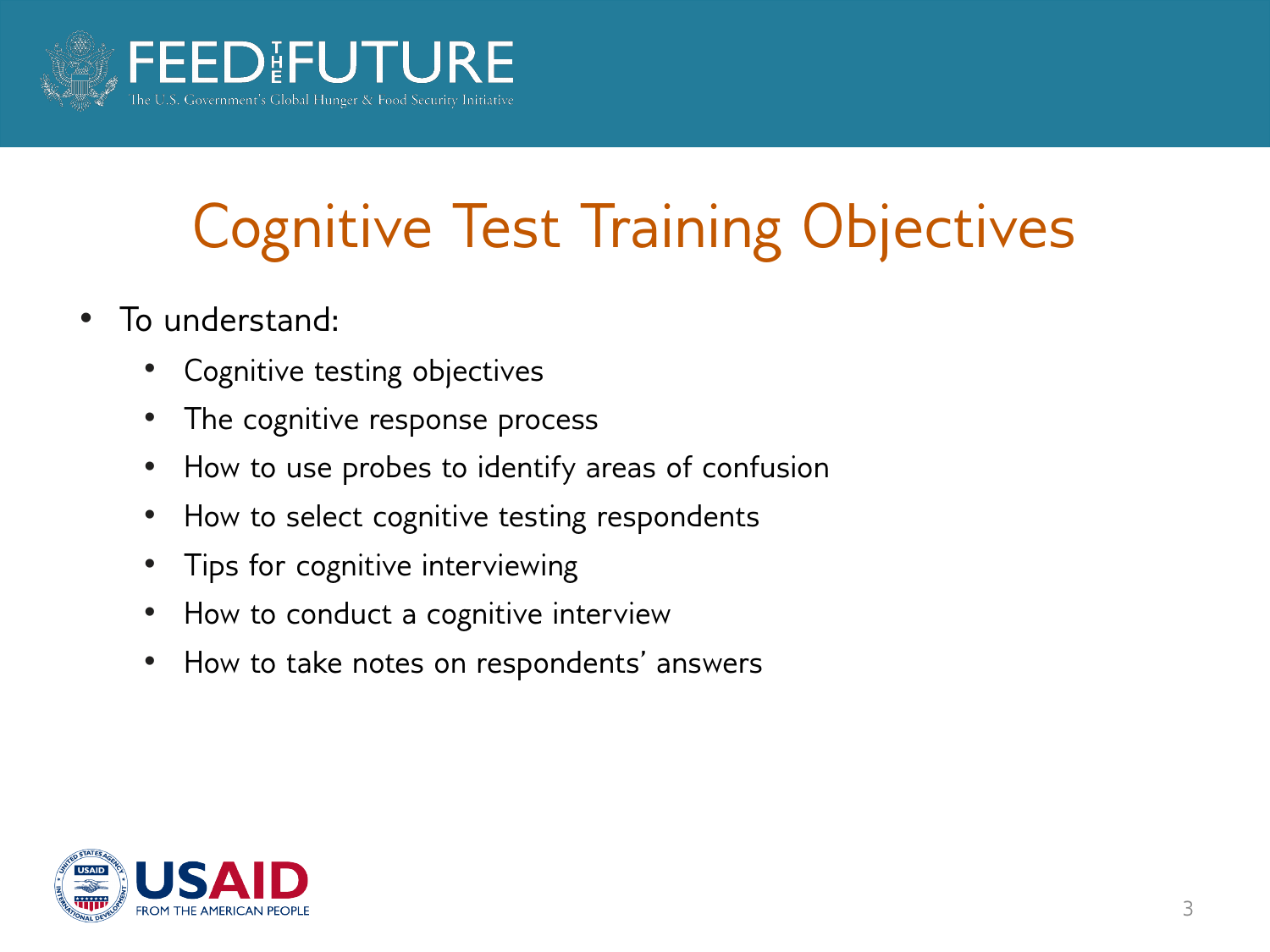

# Cognitive Test Training Objectives
To understand:
Cognitive testing objectives
The cognitive response process
How to use probes to identify areas of confusion
How to select cognitive testing respondents
Tips for cognitive interviewing
How to conduct a cognitive interview
How to take notes on respondents’ answers
3